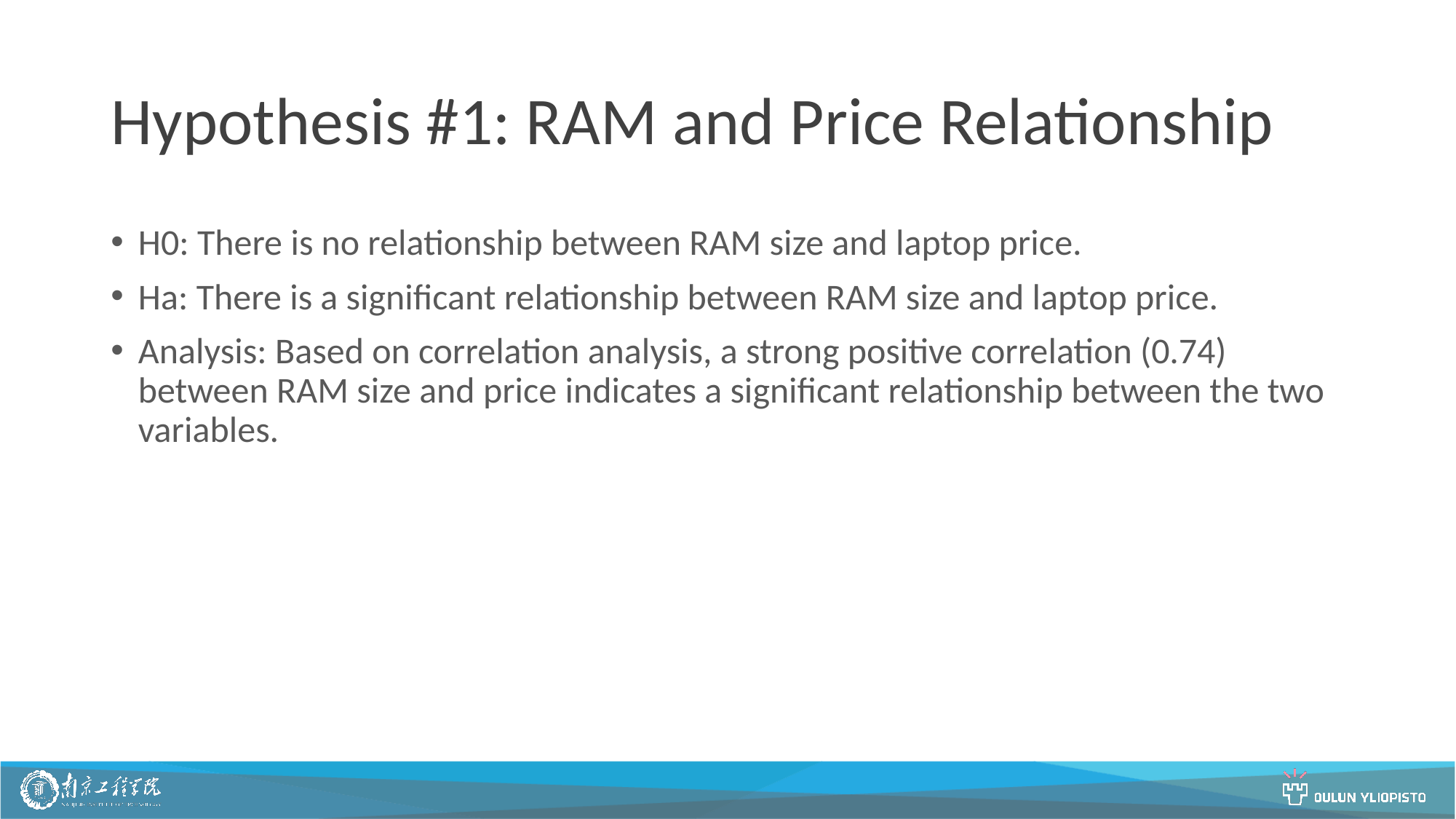

# Hypothesis #1: RAM and Price Relationship
H0: There is no relationship between RAM size and laptop price.
Ha: There is a significant relationship between RAM size and laptop price.
Analysis: Based on correlation analysis, a strong positive correlation (0.74) between RAM size and price indicates a significant relationship between the two variables.